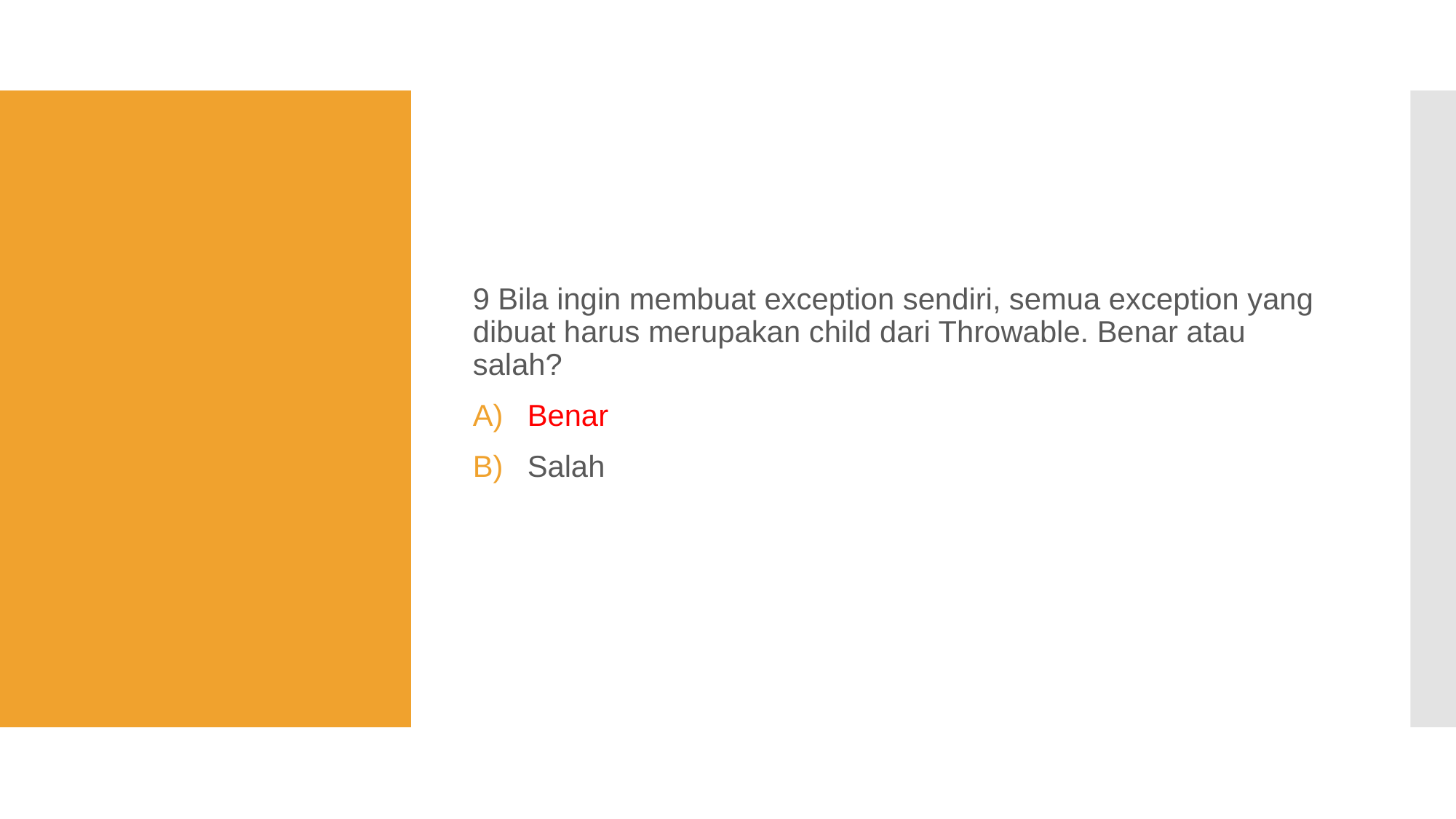

9 Bila ingin membuat exception sendiri, semua exception yang dibuat harus merupakan child dari Throwable. Benar atau salah?
Benar
Salah

#